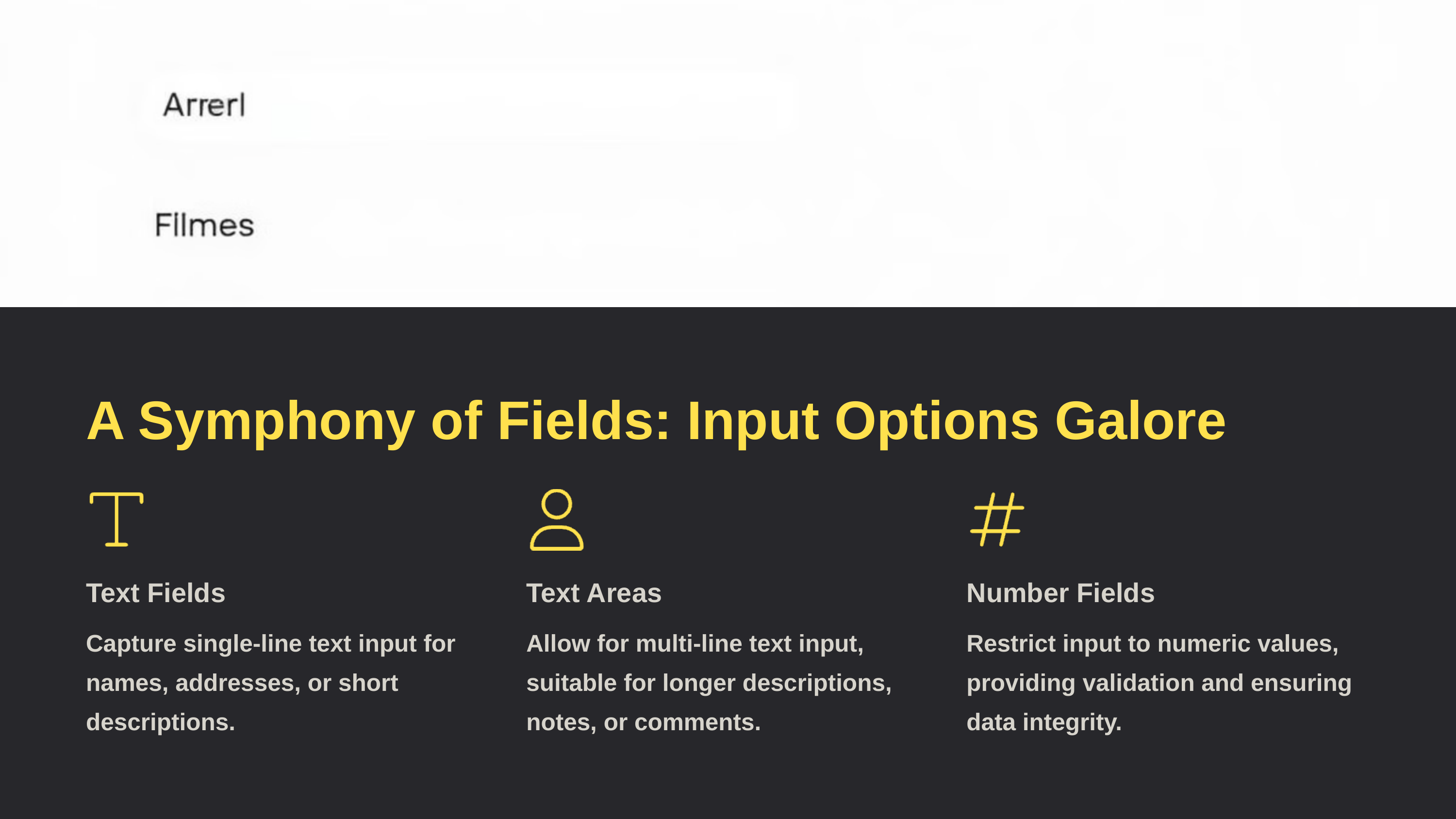

A Symphony of Fields: Input Options Galore

Text Fields

Text Areas

Number Fields

Capture single-line text input for names, addresses, or short descriptions.

Allow for multi-line text input, suitable for longer descriptions, notes, or comments.

Restrict input to numeric values, providing validation and ensuring data integrity.